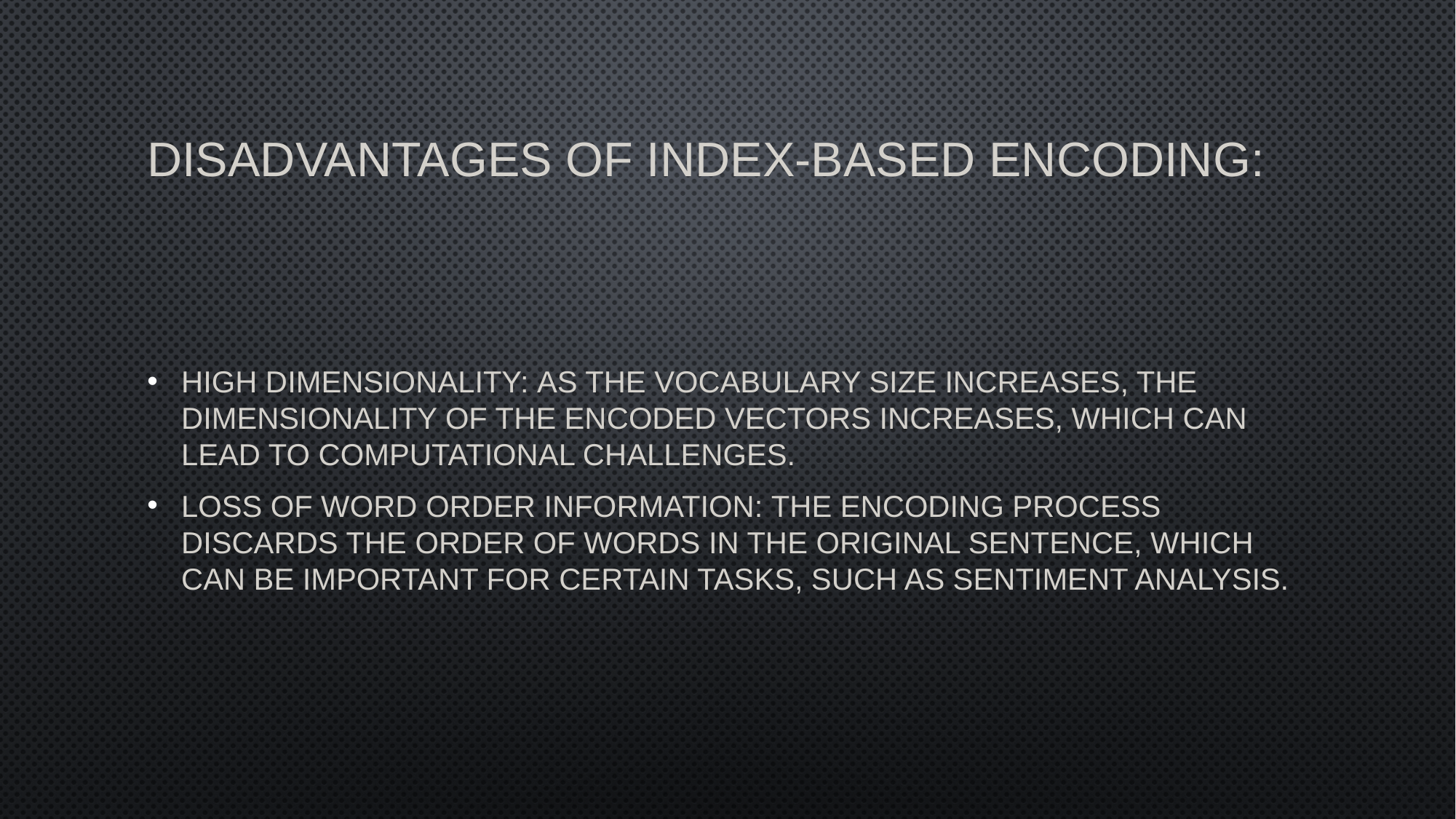

# Disadvantages of Index-Based Encoding:
High Dimensionality: As the vocabulary size increases, the dimensionality of the encoded vectors increases, which can lead to computational challenges.
Loss of Word Order Information: The encoding process discards the order of words in the original sentence, which can be important for certain tasks, such as sentiment analysis.